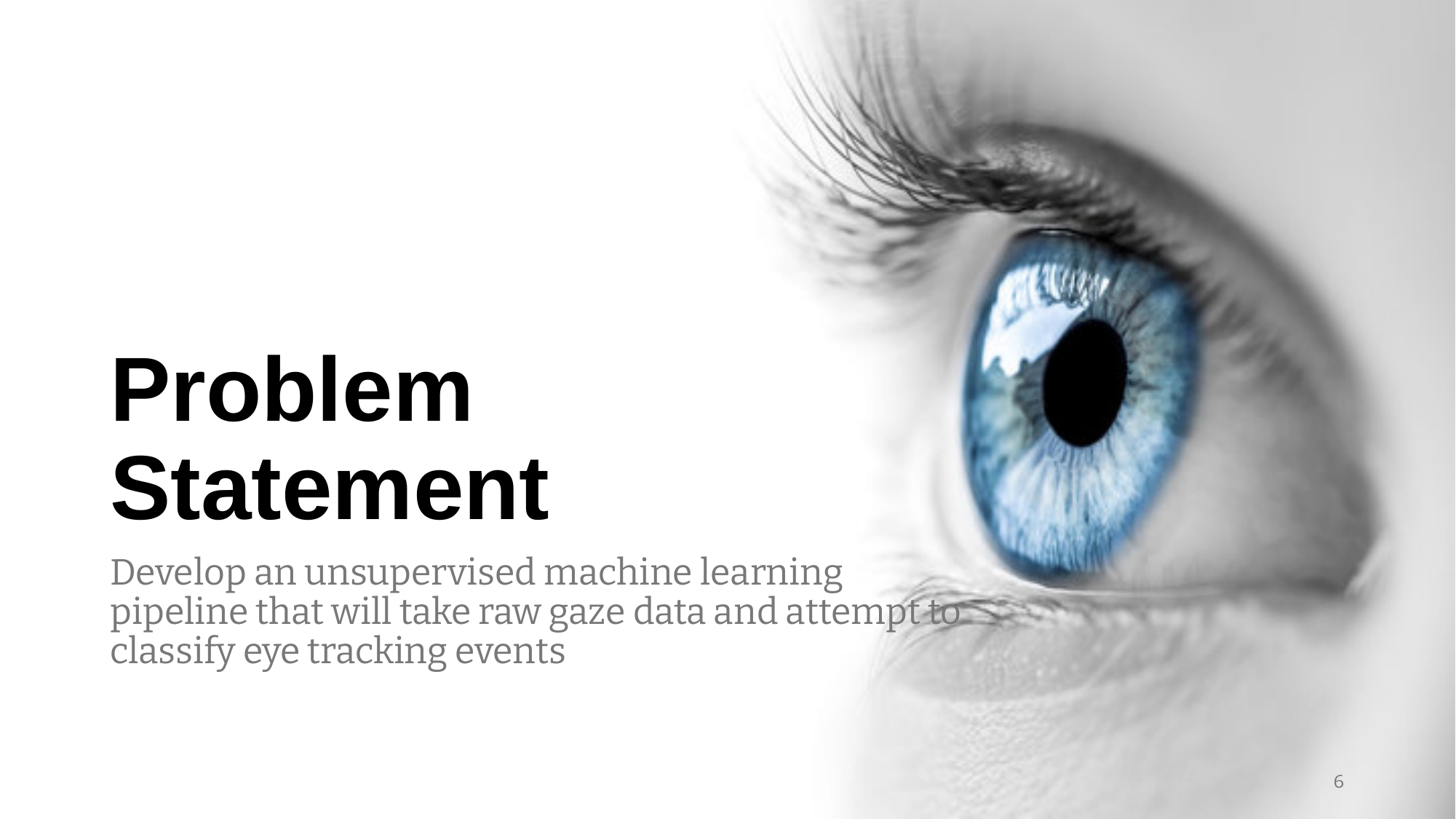

# Problem Statement
Develop an unsupervised machine learning pipeline that will take raw gaze data and attempt to classify eye tracking events
6